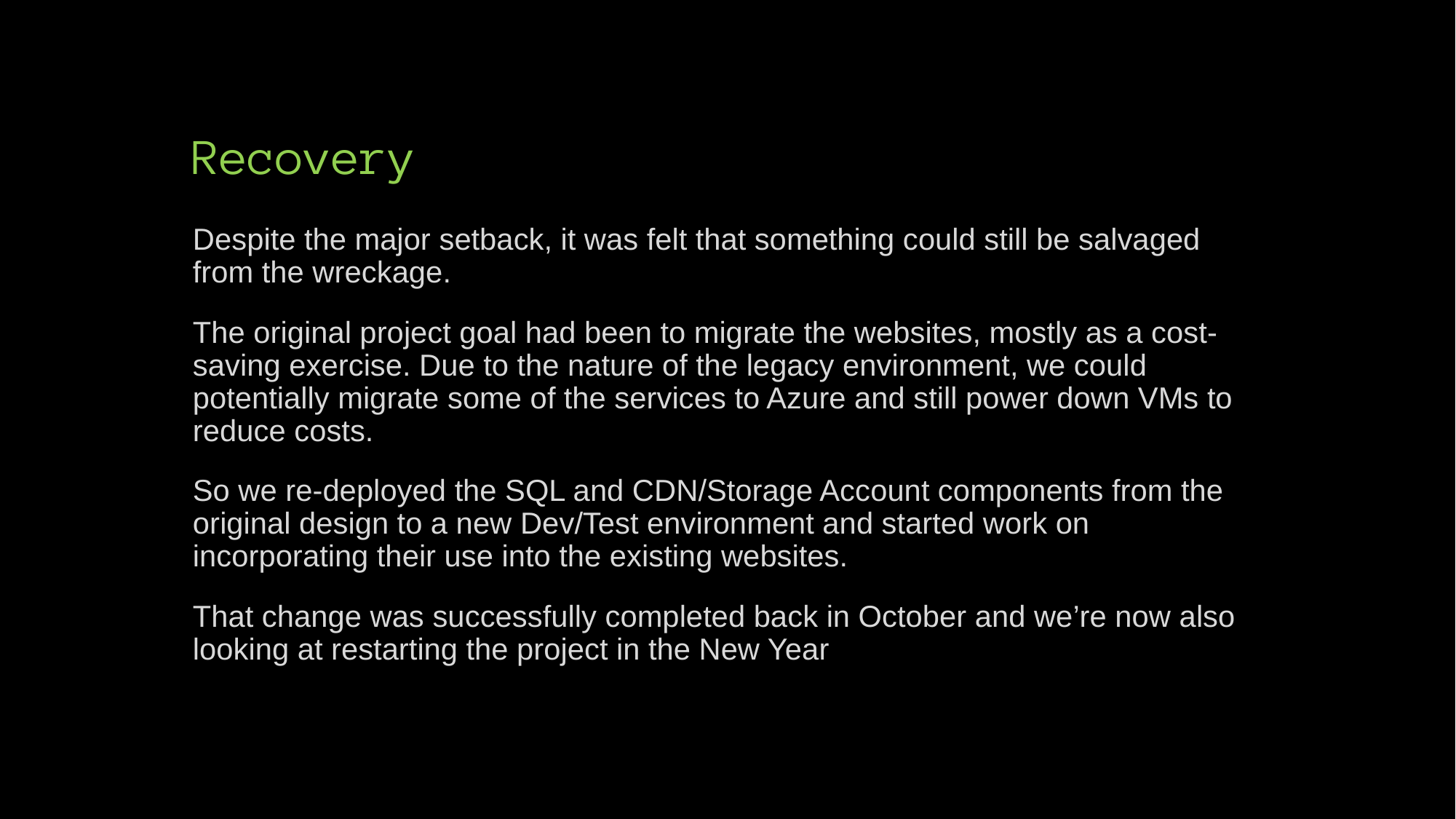

# Recovery
Despite the major setback, it was felt that something could still be salvaged from the wreckage.
The original project goal had been to migrate the websites, mostly as a cost-saving exercise. Due to the nature of the legacy environment, we could potentially migrate some of the services to Azure and still power down VMs to reduce costs.
So we re-deployed the SQL and CDN/Storage Account components from the original design to a new Dev/Test environment and started work on incorporating their use into the existing websites.
That change was successfully completed back in October and we’re now also looking at restarting the project in the New Year